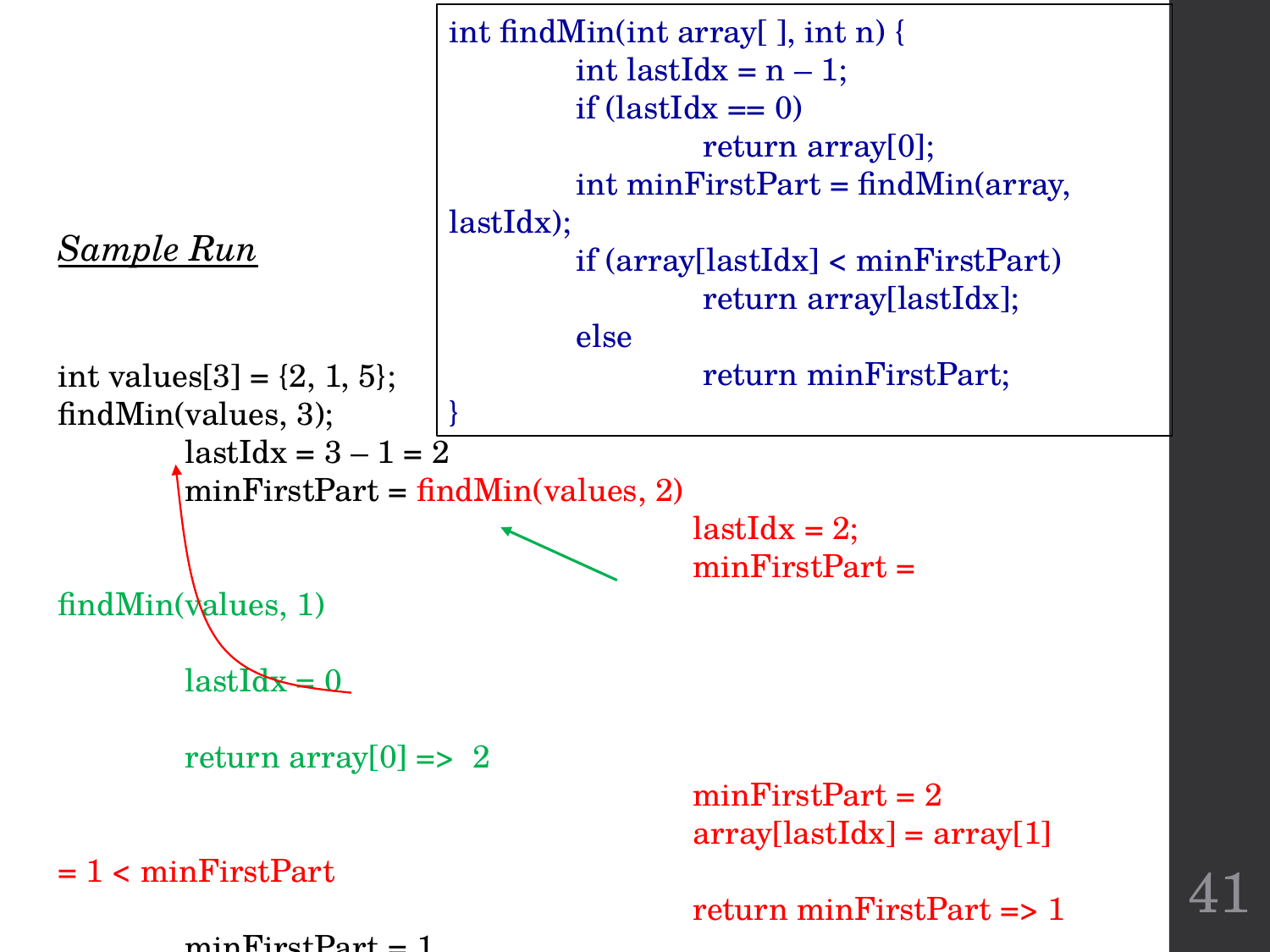

int findMin(int array[ ], int n) {
	int lastIdx = n – 1;
	if (lastIdx == 0)
		return array[0];
	int minFirstPart = findMin(array, lastIdx);
	if (array[lastIdx] < minFirstPart)
		return array[lastIdx];
	else
		return minFirstPart;
}
Sample Run
int values[3] = {2, 1, 5};
findMin(values, 3);
	lastIdx = 3 – 1 = 2
	minFirstPart = findMin(values, 2)
					lastIdx = 2;
					minFirstPart = findMin(values, 1)
									lastIdx = 0
									return array[0] =>  2
					minFirstPart = 2
					array[lastIdx] = array[1] = 1 < minFirstPart
					return minFirstPart => 1
	minFirstPart = 1
	array[lastIdx] = array[2] = 5
	array[lastIdx] > minFirstPart  	(5 > 1)
	return minFirstPart => 1

41